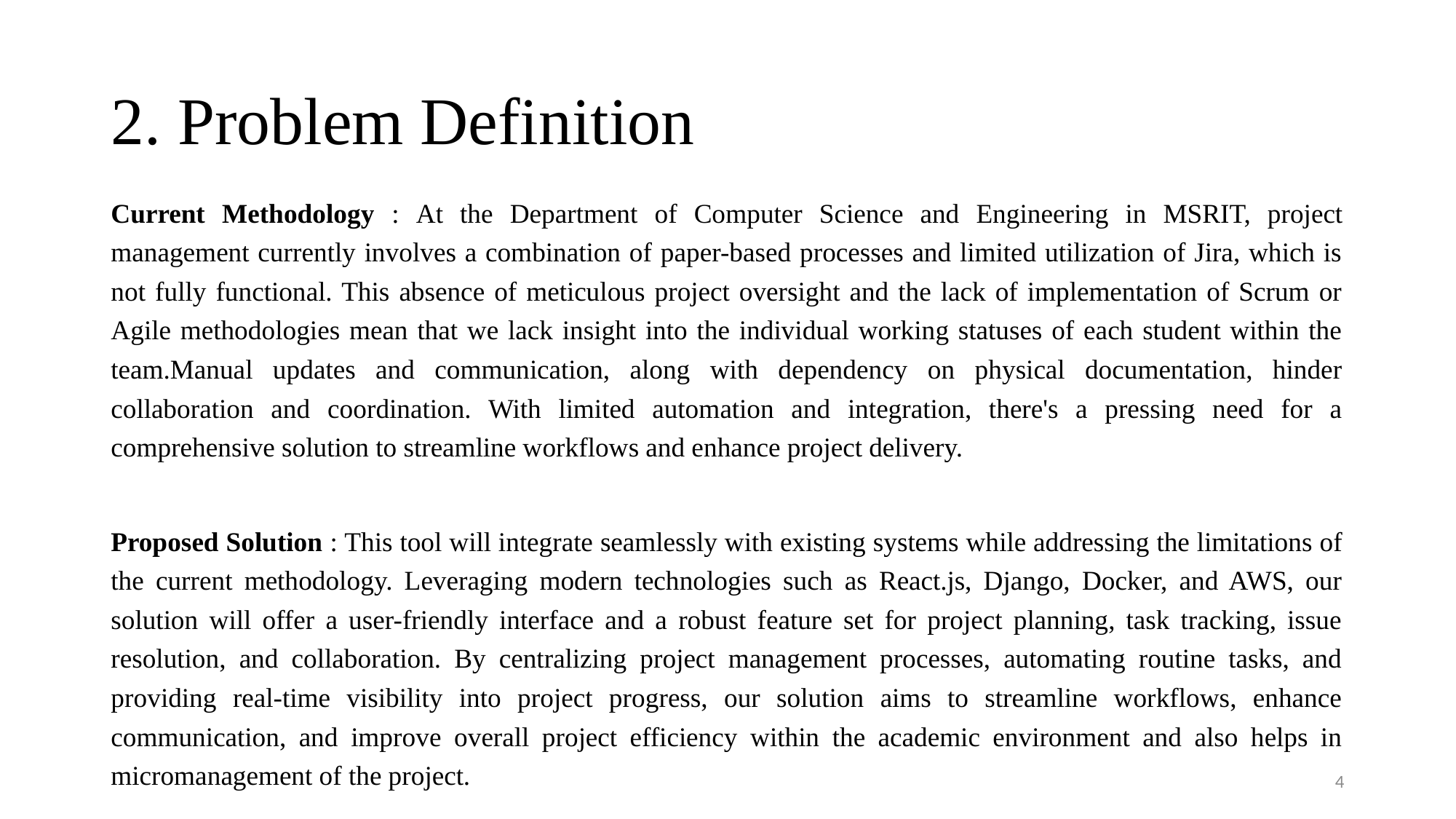

# 2. Problem Definition
Current Methodology : At the Department of Computer Science and Engineering in MSRIT, project management currently involves a combination of paper-based processes and limited utilization of Jira, which is not fully functional. This absence of meticulous project oversight and the lack of implementation of Scrum or Agile methodologies mean that we lack insight into the individual working statuses of each student within the team.Manual updates and communication, along with dependency on physical documentation, hinder collaboration and coordination. With limited automation and integration, there's a pressing need for a comprehensive solution to streamline workflows and enhance project delivery.

Proposed Solution : This tool will integrate seamlessly with existing systems while addressing the limitations of the current methodology. Leveraging modern technologies such as React.js, Django, Docker, and AWS, our solution will offer a user-friendly interface and a robust feature set for project planning, task tracking, issue resolution, and collaboration. By centralizing project management processes, automating routine tasks, and providing real-time visibility into project progress, our solution aims to streamline workflows, enhance communication, and improve overall project efficiency within the academic environment and also helps in micromanagement of the project.
4